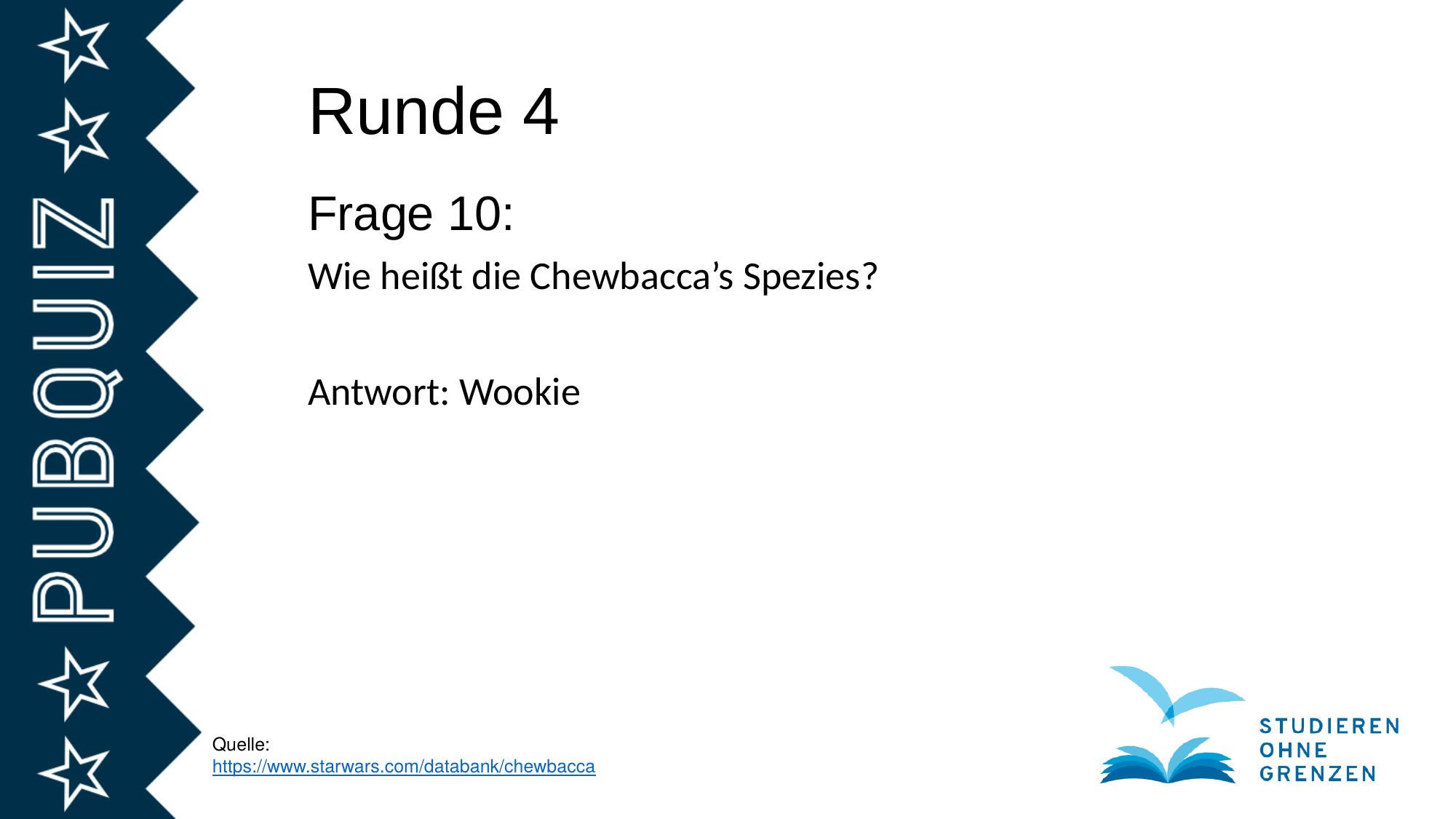

# Runde 4
Frage 10:
Wie heißt die Chewbacca’s Spezies?

Antwort: Wookie

Quelle:
https://www.starwars.com/databank/chewbacca